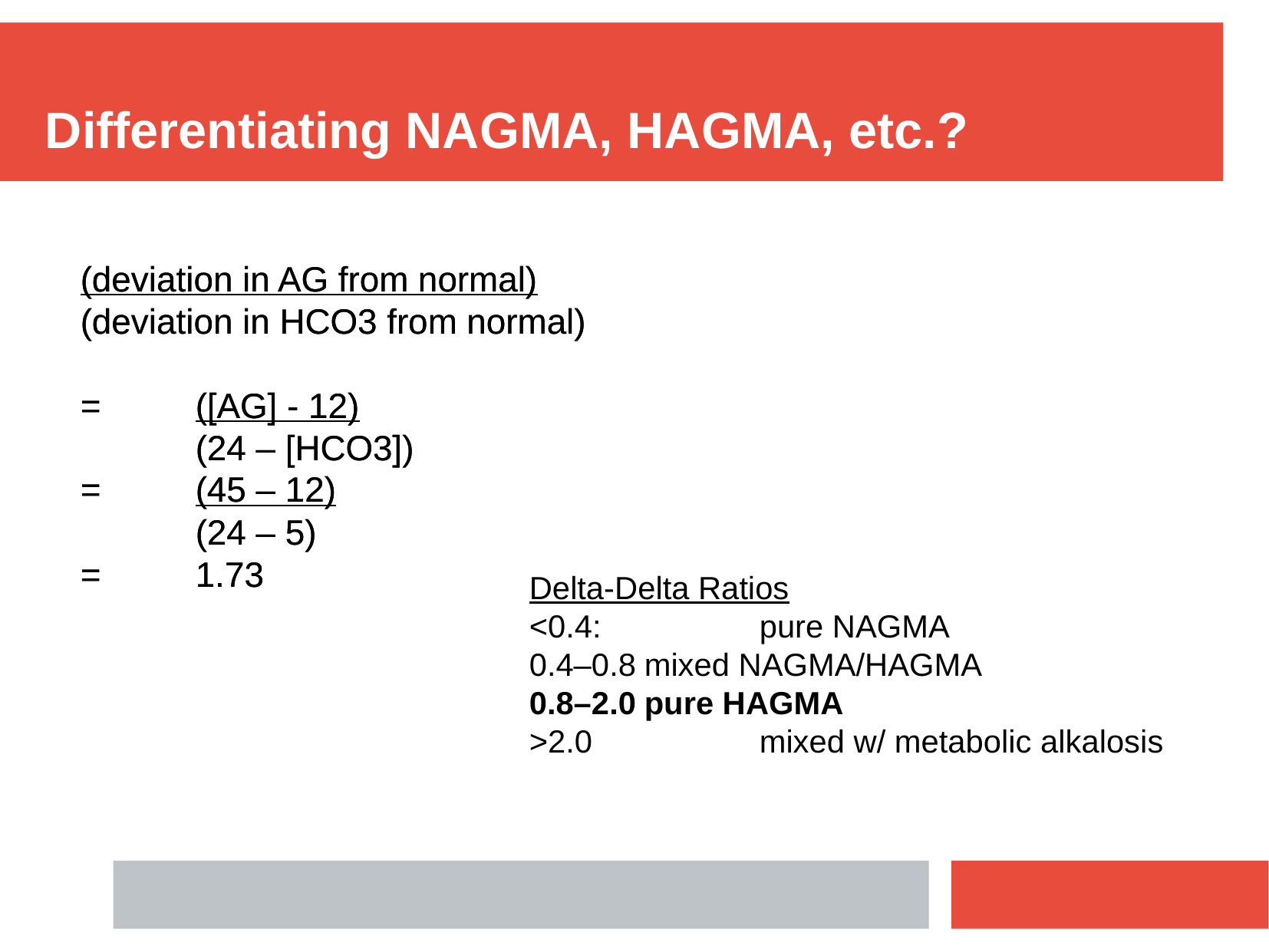

Differentiating NAGMA, HAGMA, etc.?
(deviation in AG from normal)
(deviation in HCO3 from normal)

=	([AG] - 12)
	(24 – [HCO3])
=	(45 – 12)
	(24 – 5)
=	1.73
(deviation in AG from normal)
(deviation in HCO3 from normal)

=	([AG] - 12)
	(24 – [HCO3])
=	(45 – 12)
	(24 – 5)
=	1.73
Delta-Delta Ratios
<0.4:		pure NAGMA
0.4–0.8	mixed NAGMA/HAGMA
0.8–2.0	pure HAGMA
>2.0		mixed w/ metabolic alkalosis